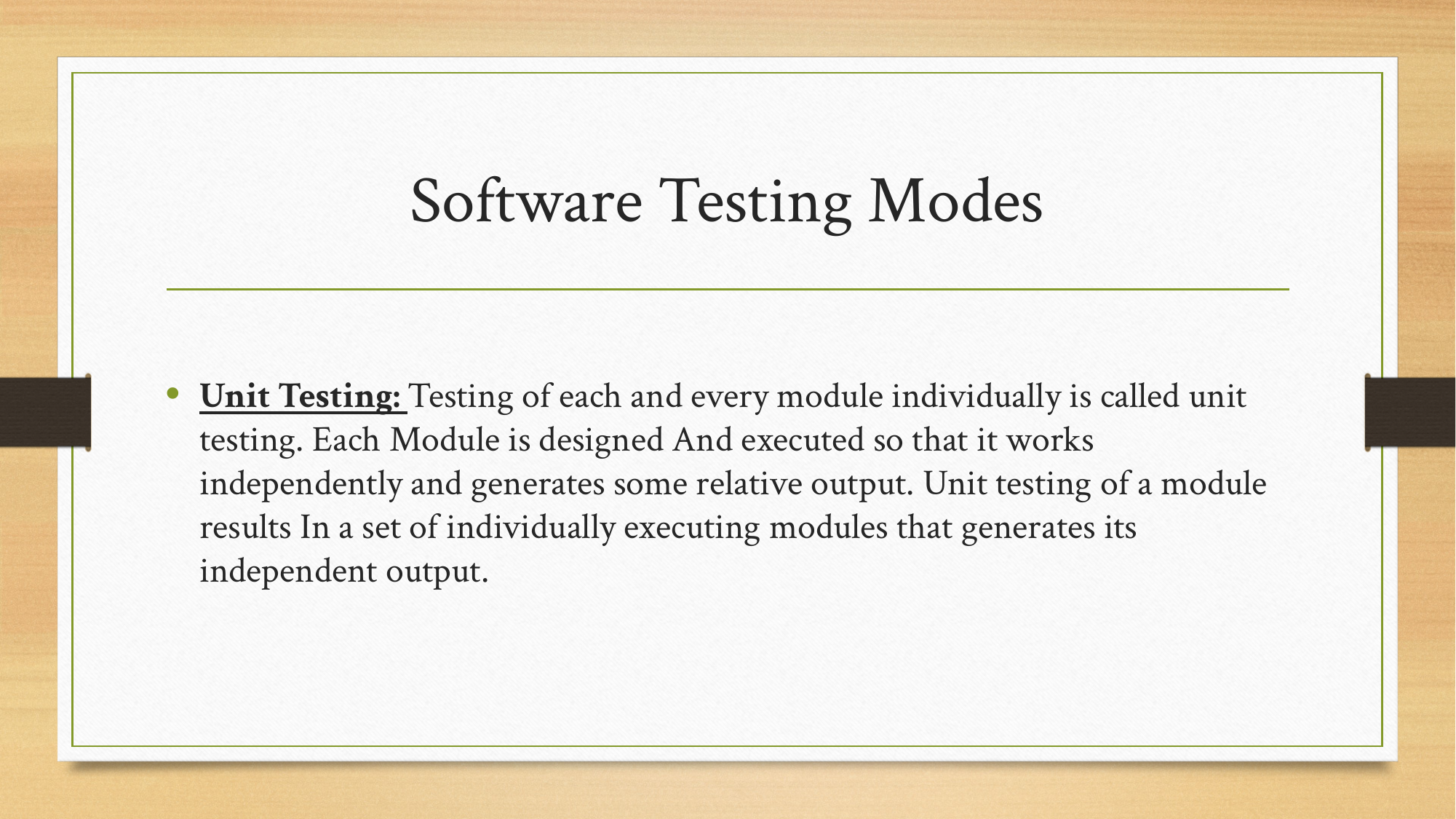

# Software Testing Modes

Unit Testing: Testing of each and every module individually is called unit testing. Each Module is designed And executed so that it works independently and generates some relative output. Unit testing of a module results In a set of individually executing modules that generates its independent output.